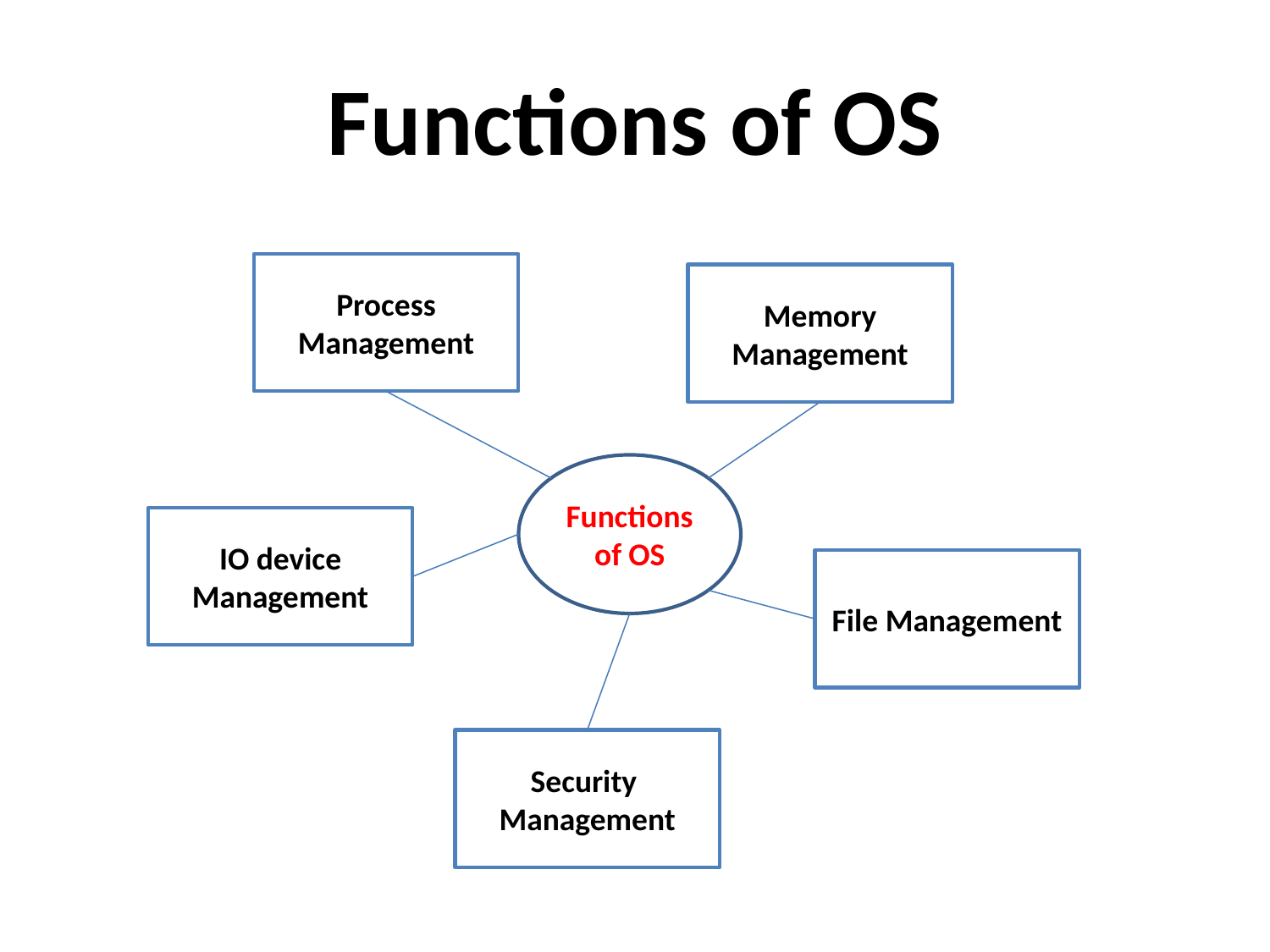

# Functions of OS
Process Management
Memory Management
Functions of OS
IO device Management
File Management
Security  Management